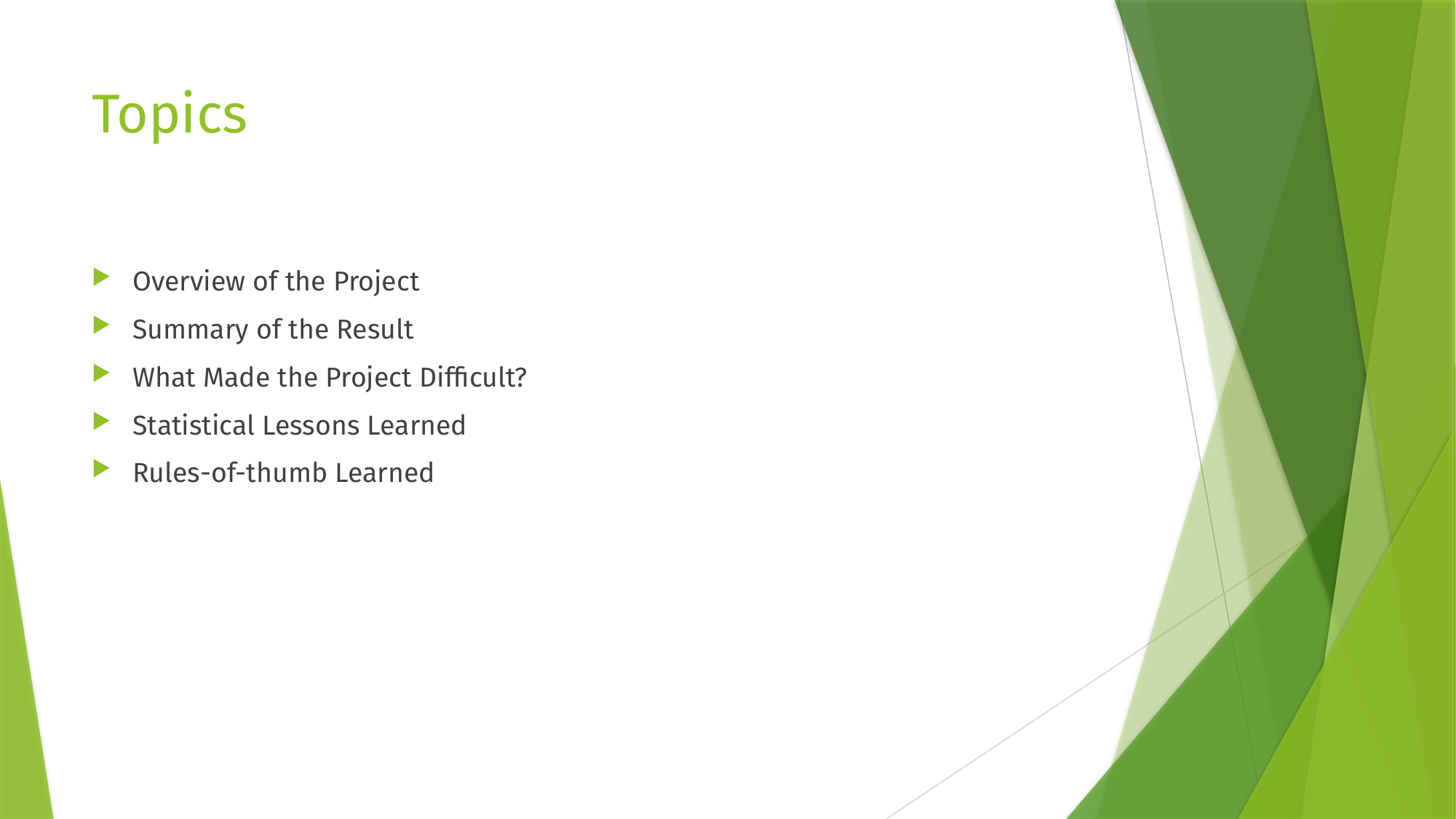

# Topics
Overview of the Project
Summary of the Result
What Made the Project Difficult?
Statistical Lessons Learned
Rules-of-thumb Learned